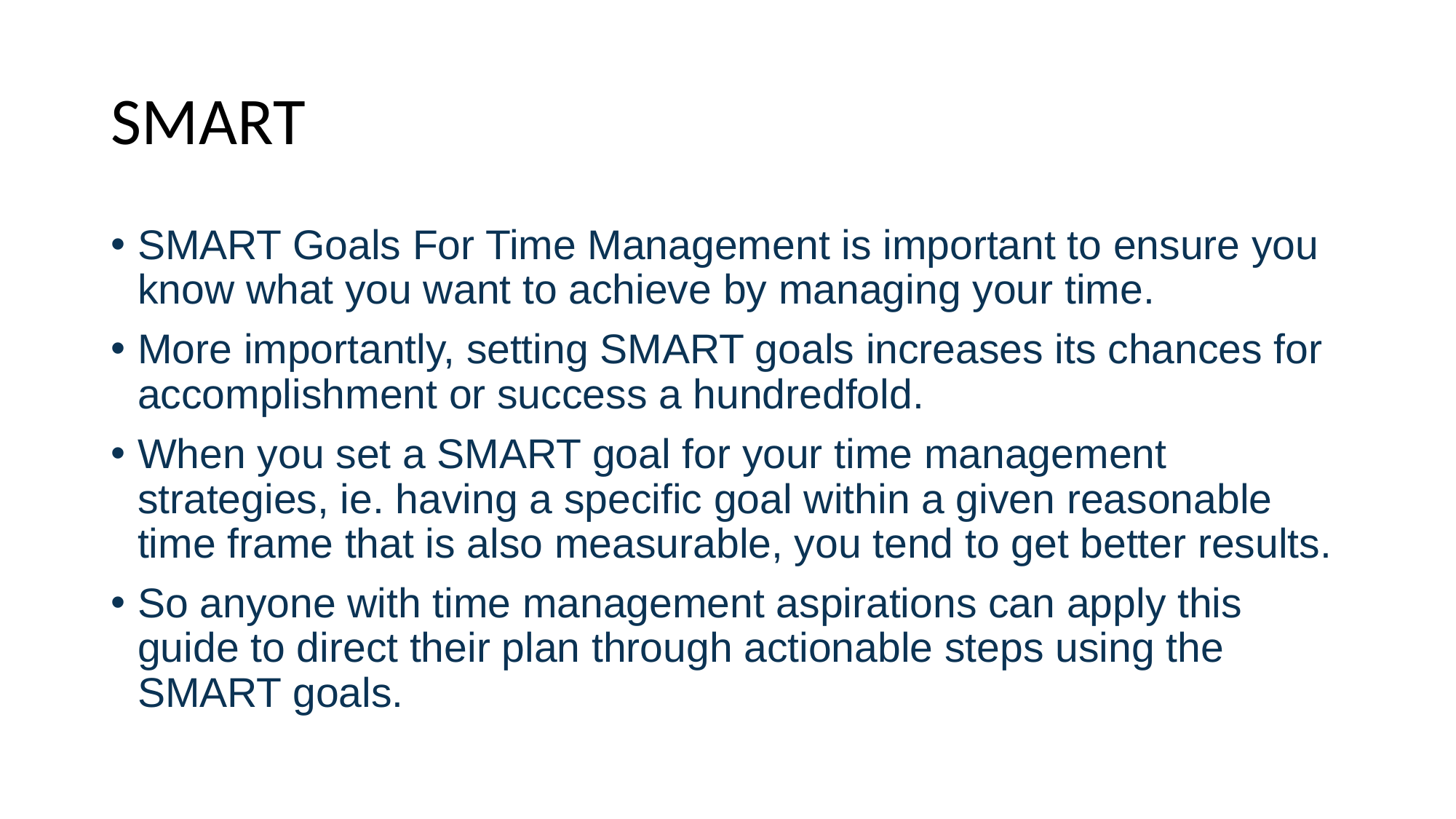

# SMART
SMART Goals For Time Management is important to ensure you know what you want to achieve by managing your time.
More importantly, setting SMART goals increases its chances for accomplishment or success a hundredfold.
When you set a SMART goal for your time management strategies, ie. having a specific goal within a given reasonable time frame that is also measurable, you tend to get better results.
So anyone with time management aspirations can apply this guide to direct their plan through actionable steps using the SMART goals.